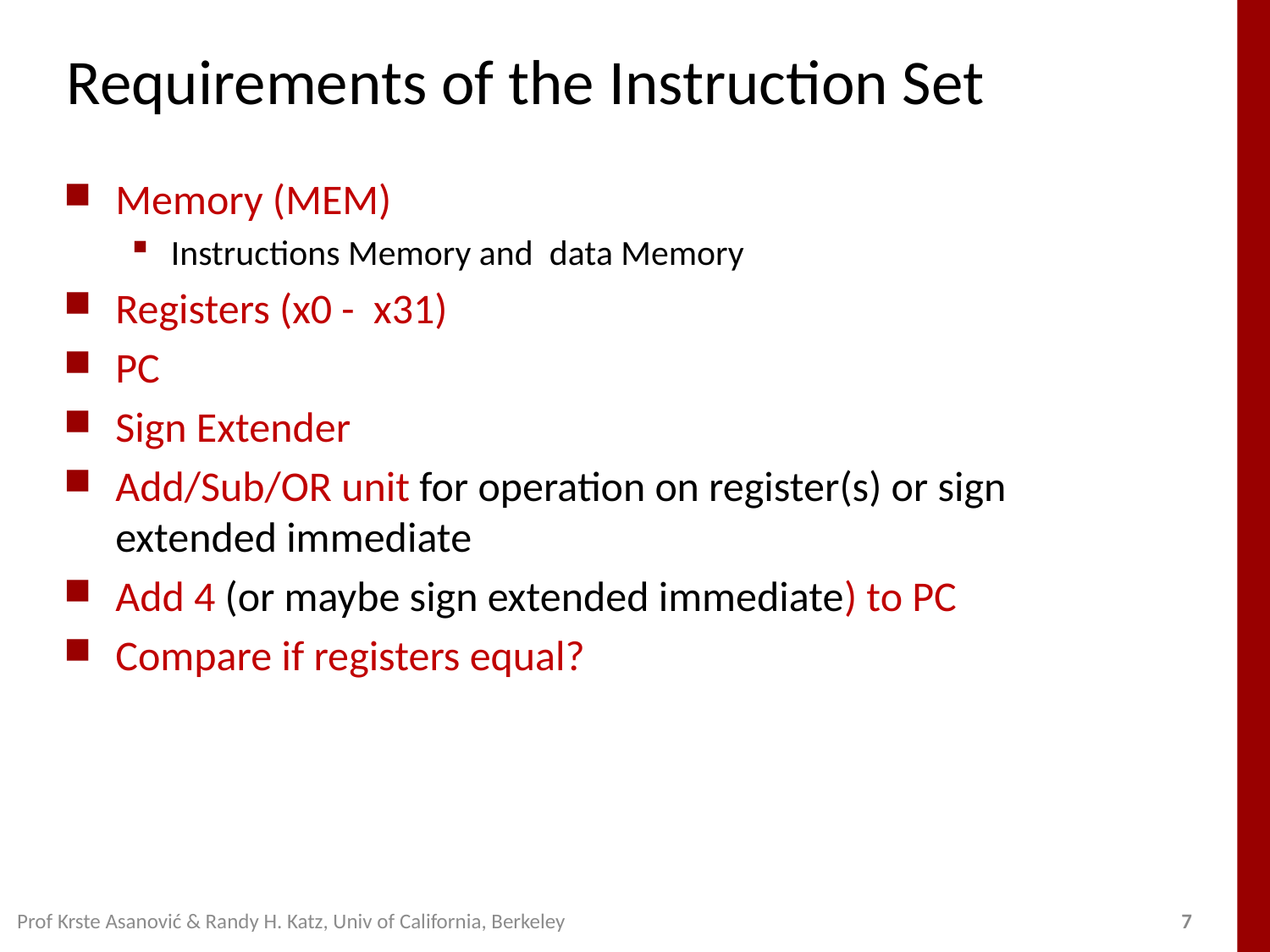

# Requirements of the Instruction Set
Memory (MEM)
Instructions Memory and  data Memory
Registers (x0 -  x31)
PC
Sign Extender
Add/Sub/OR unit for operation on register(s) or sign extended immediate
Add 4 (or maybe sign extended immediate) to PC
Compare if registers equal?
Prof Krste Asanović & Randy H. Katz, Univ of California, Berkeley